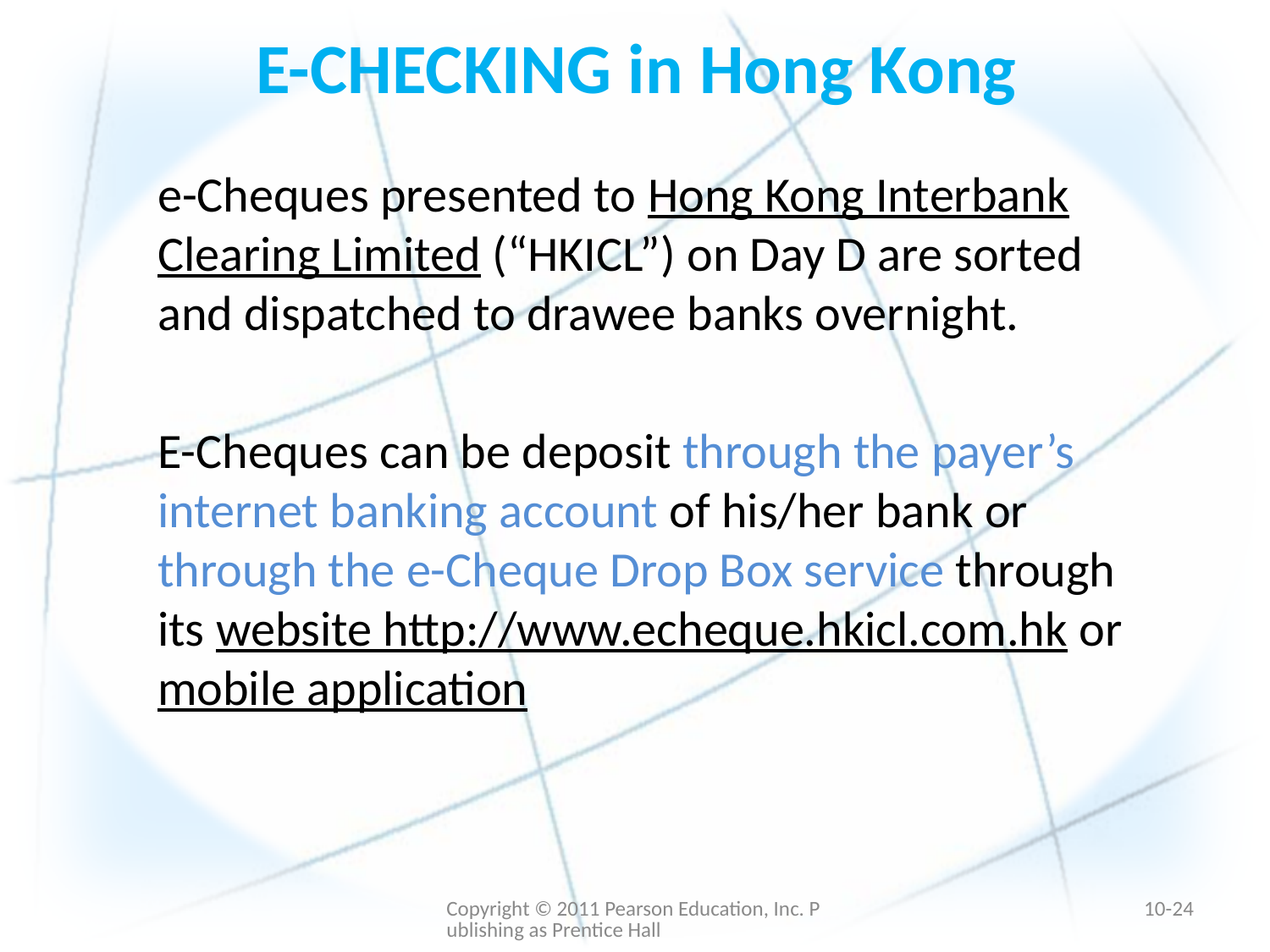

# E-CHECKING in Hong Kong
e-Cheques presented to Hong Kong Interbank Clearing Limited (“HKICL”) on Day D are sorted and dispatched to drawee banks overnight.

E-Cheques can be deposit through the payer’s internet banking account of his/her bank or through the e-Cheque Drop Box service through its website http://www.echeque.hkicl.com.hk or mobile application

Copyright © 2011 Pearson Education, Inc. Publishing as Prentice Hall
10-24